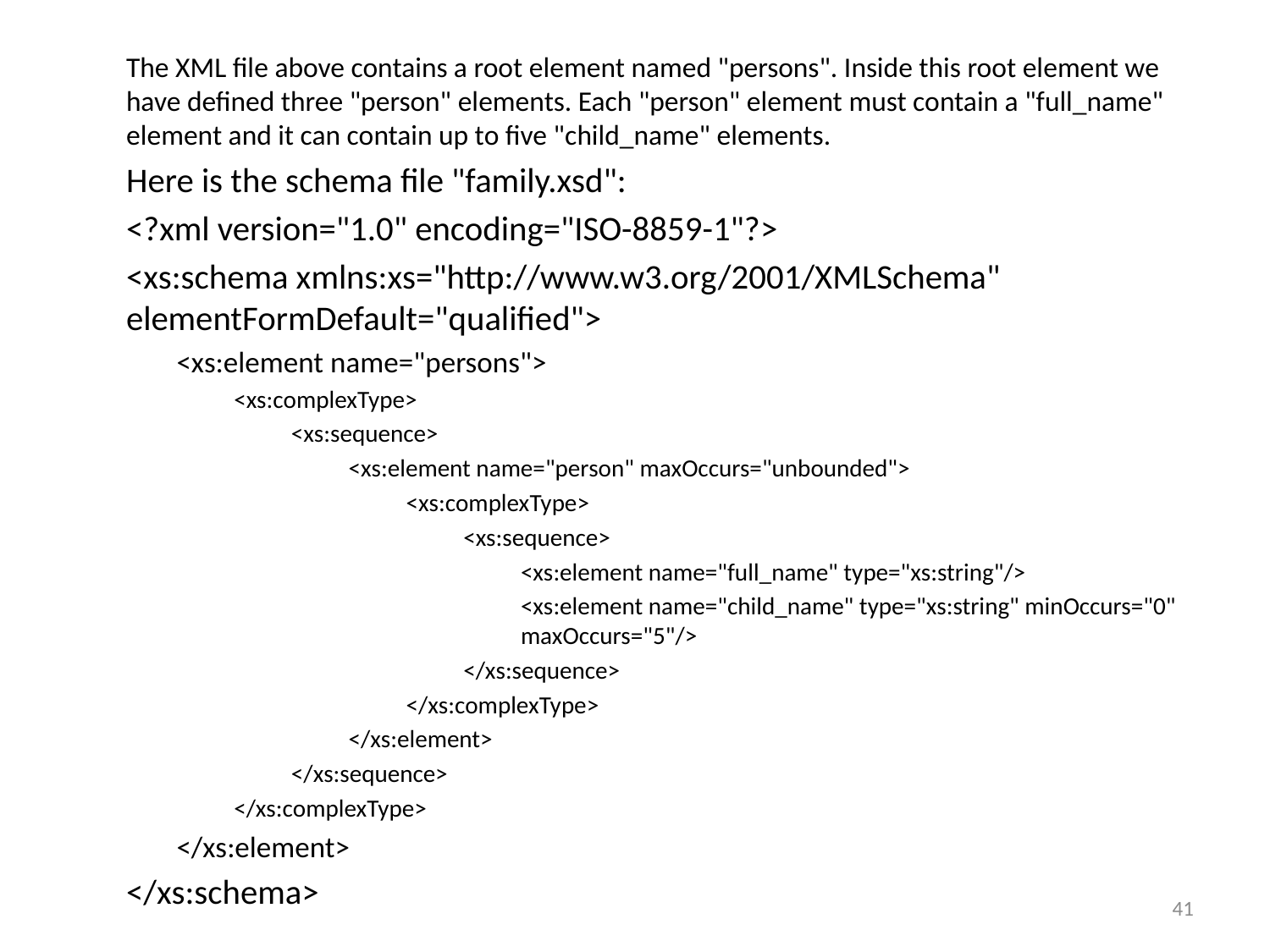

The XML file above contains a root element named "persons". Inside this root element we have defined three "person" elements. Each "person" element must contain a "full_name" element and it can contain up to five "child_name" elements.
Here is the schema file "family.xsd":
<?xml version="1.0" encoding="ISO-8859-1"?>
<xs:schema xmlns:xs="http://www.w3.org/2001/XMLSchema" elementFormDefault="qualified">
<xs:element name="persons">
<xs:complexType>
<xs:sequence>
<xs:element name="person" maxOccurs="unbounded">
<xs:complexType>
<xs:sequence>
<xs:element name="full_name" type="xs:string"/>
<xs:element name="child_name" type="xs:string" minOccurs="0" maxOccurs="5"/>
</xs:sequence>
</xs:complexType>
</xs:element>
</xs:sequence>
</xs:complexType>
</xs:element>
</xs:schema>
41